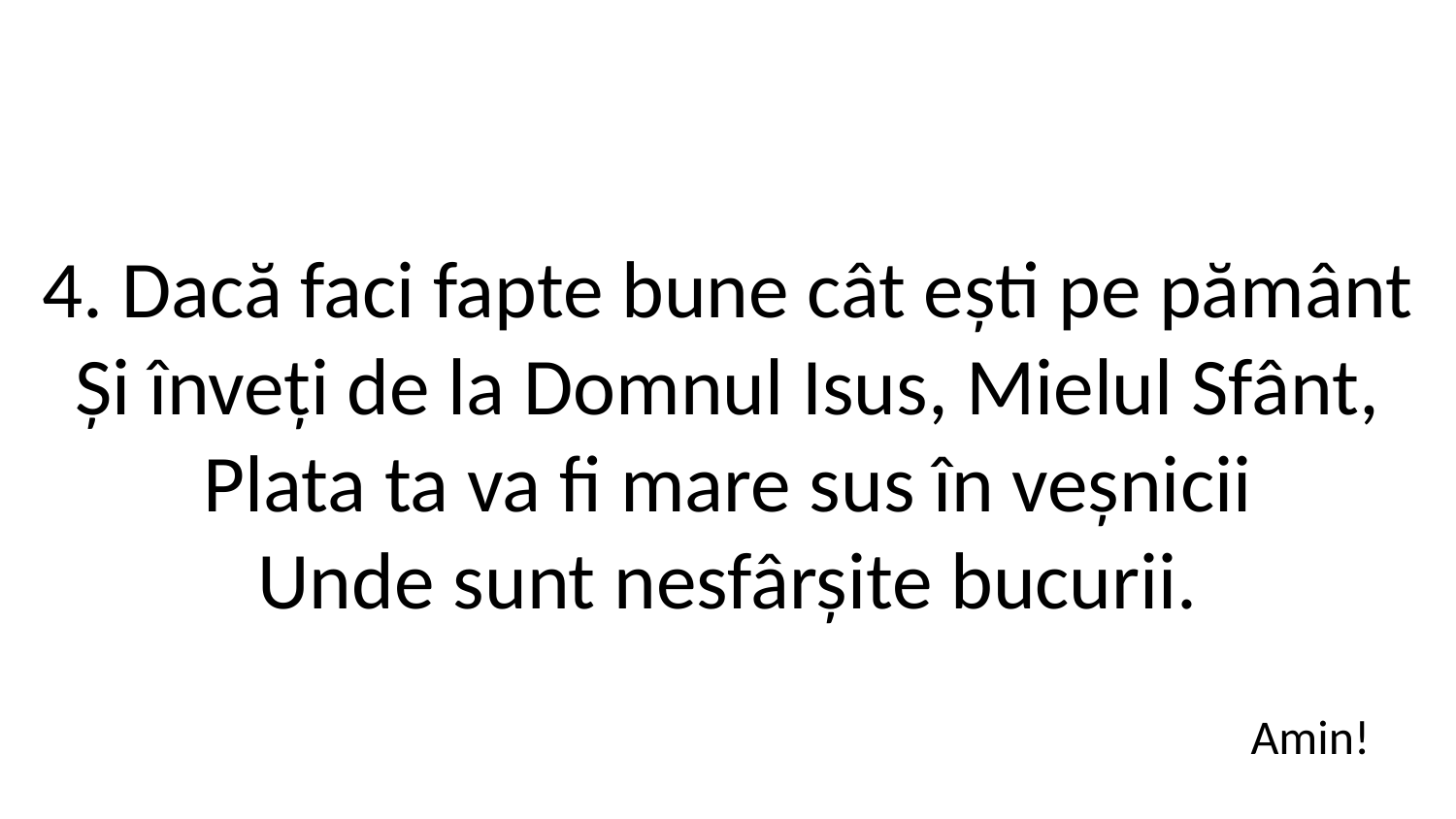

4. Dacă faci fapte bune cât ești pe pământ
Și înveți de la Domnul Isus, Mielul Sfânt,
Plata ta va fi mare sus în veșnicii
Unde sunt nesfârșite bucurii.

Amin!